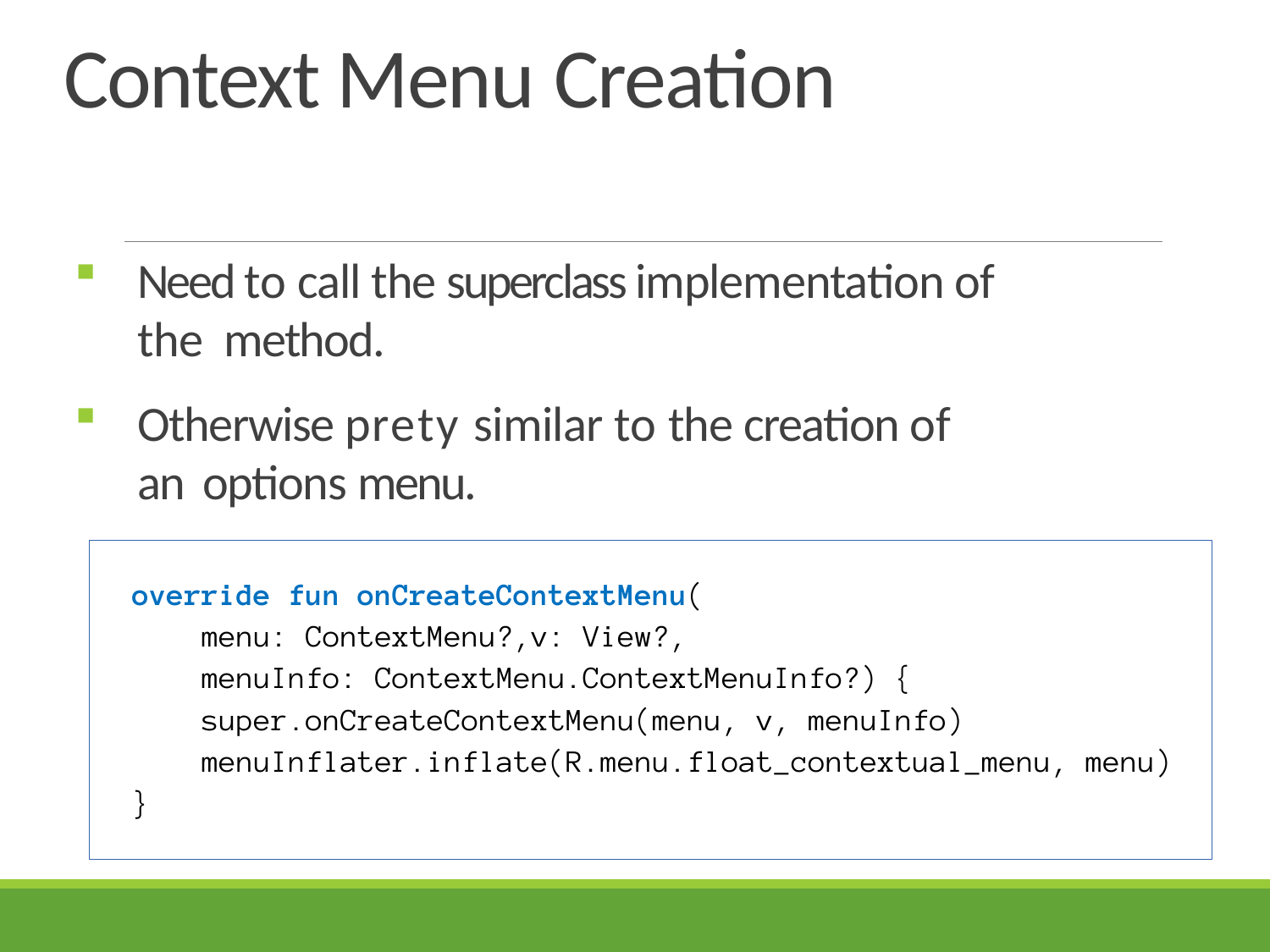

# Context Menu Creation
Need to call the superclass implementation of the  method.
Otherwise prety similar to the creation of an  options menu.

override fun onCreateContextMenu(
    menu: ContextMenu?,v: View?,
    menuInfo: ContextMenu.ContextMenuInfo?) {
    super.onCreateContextMenu(menu, v, menuInfo)
    menuInflater.inflate(R.menu.float_contextual_menu, menu)
}